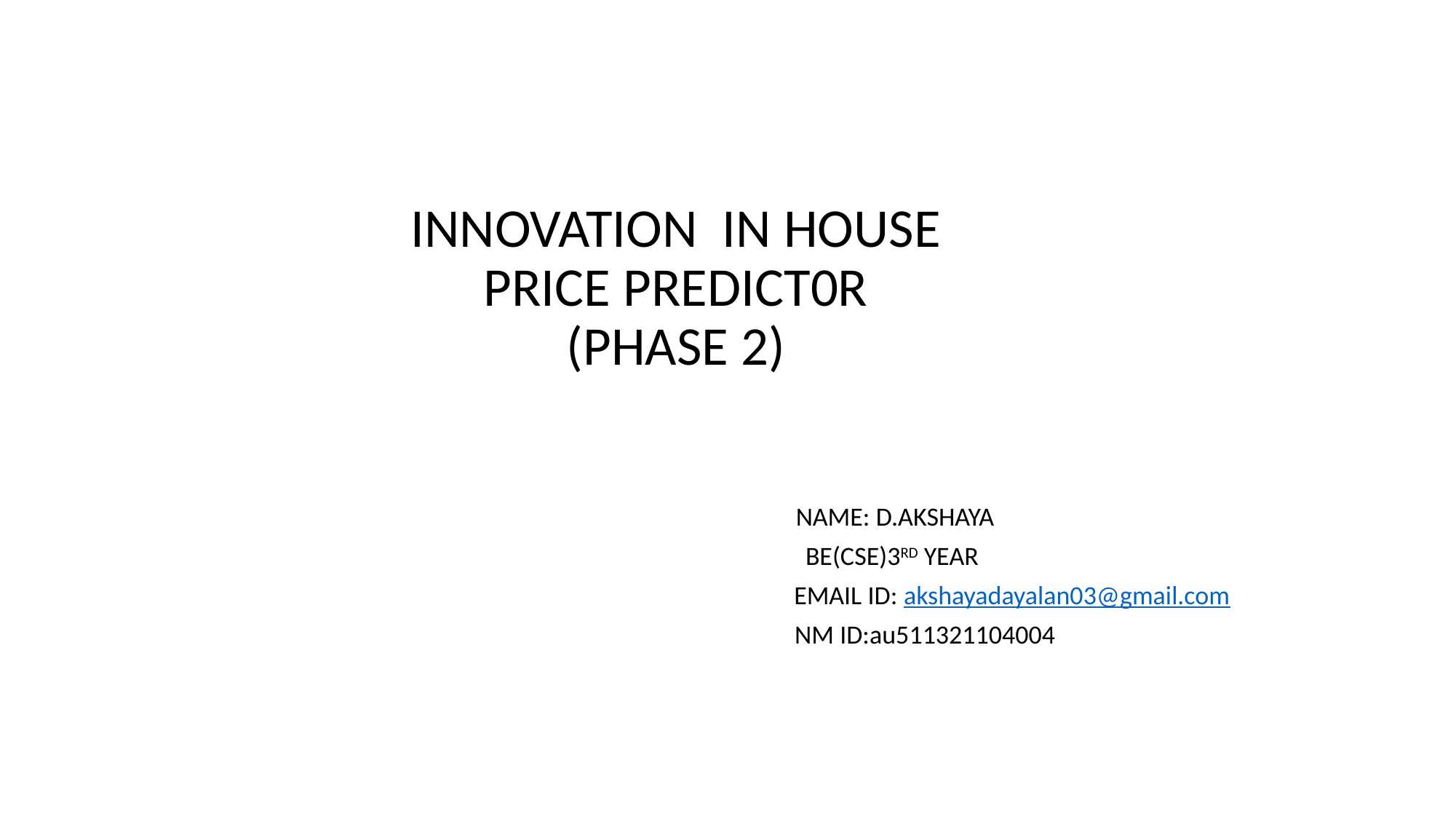

# INNOVATION  IN HOUSE PRICE PREDICT0R (PHASE 2)
 NAME: D.AKSHAYA
BE(CSE)3RD YEAR
                                        EMAIL ID: akshayadayalan03@gmail.com
           NM ID:au511321104004